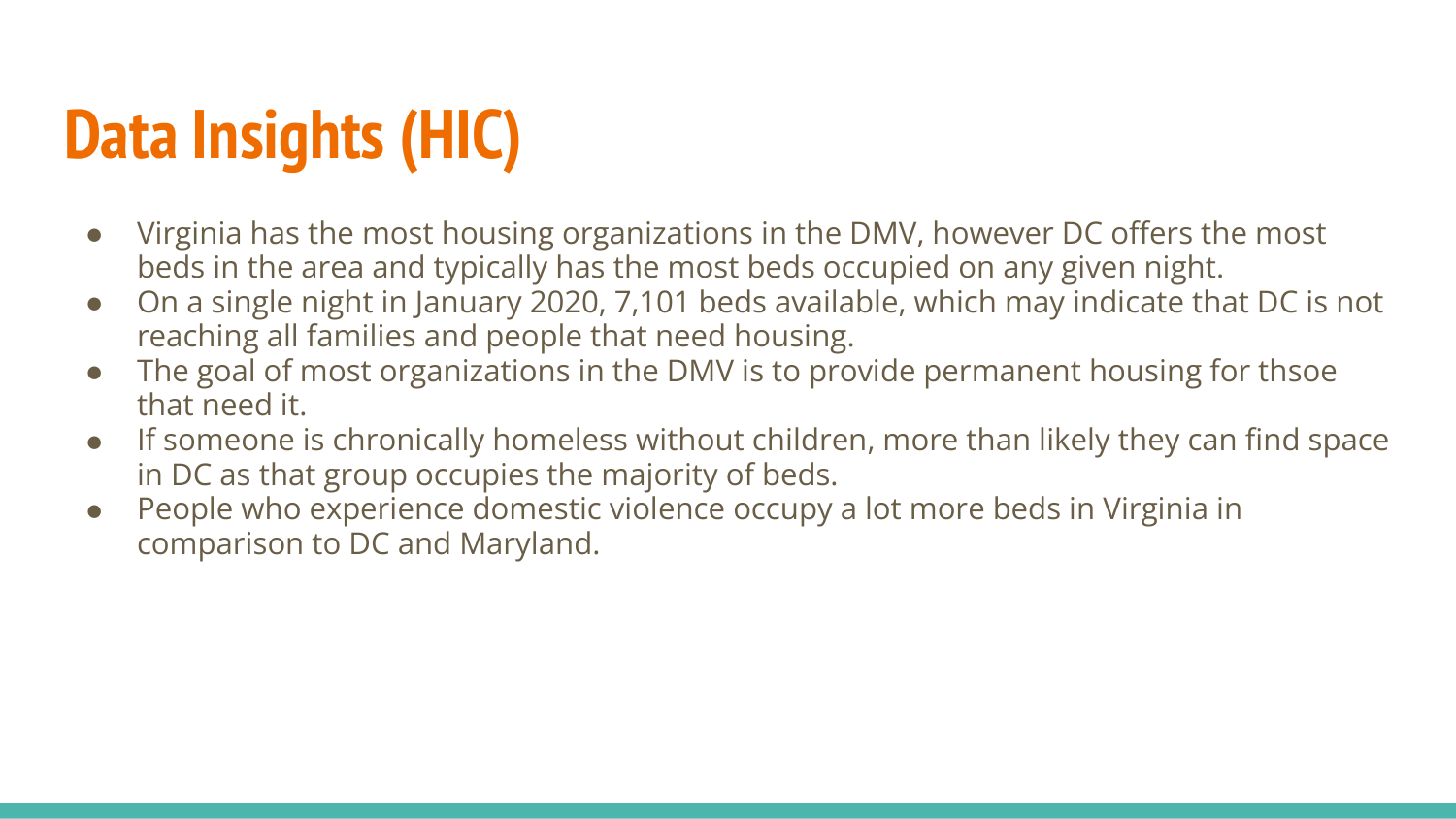

# Data Insights (HIC)
Virginia has the most housing organizations in the DMV, however DC offers the most beds in the area and typically has the most beds occupied on any given night.
On a single night in January 2020, 7,101 beds available, which may indicate that DC is not reaching all families and people that need housing.
The goal of most organizations in the DMV is to provide permanent housing for thsoe that need it.
If someone is chronically homeless without children, more than likely they can find space in DC as that group occupies the majority of beds.
People who experience domestic violence occupy a lot more beds in Virginia in comparison to DC and Maryland.